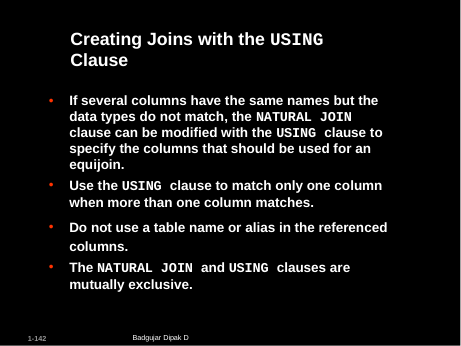

# Creating Joins with the USING Clause
If several columns have the same names but the  data types do not match, the NATURAL JOIN  clause can be modified with the USING clause to  specify the columns that should be used for an  equijoin.
Use the USING clause to match only one column  when more than one column matches.
Do not use a table name or alias in the referenced  columns.
The NATURAL JOIN and USING clauses are  mutually exclusive.
Badgujar Dipak D
1-142